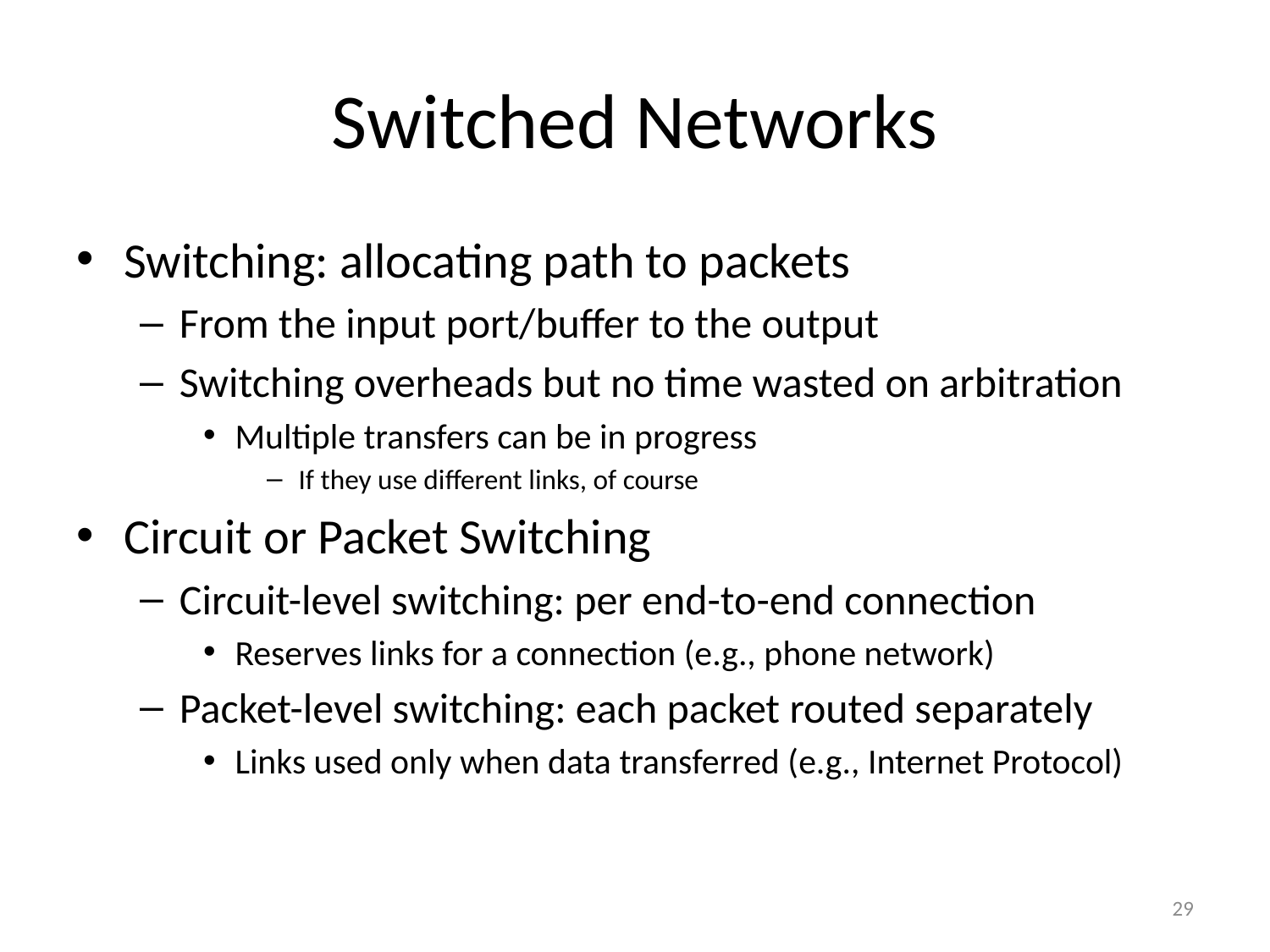

# Switched Networks
Switching: allocating path to packets
From the input port/buffer to the output
Switching overheads but no time wasted on arbitration
Multiple transfers can be in progress
If they use different links, of course
Circuit or Packet Switching
Circuit-level switching: per end-to-end connection
Reserves links for a connection (e.g., phone network)
Packet-level switching: each packet routed separately
Links used only when data transferred (e.g., Internet Protocol)
29